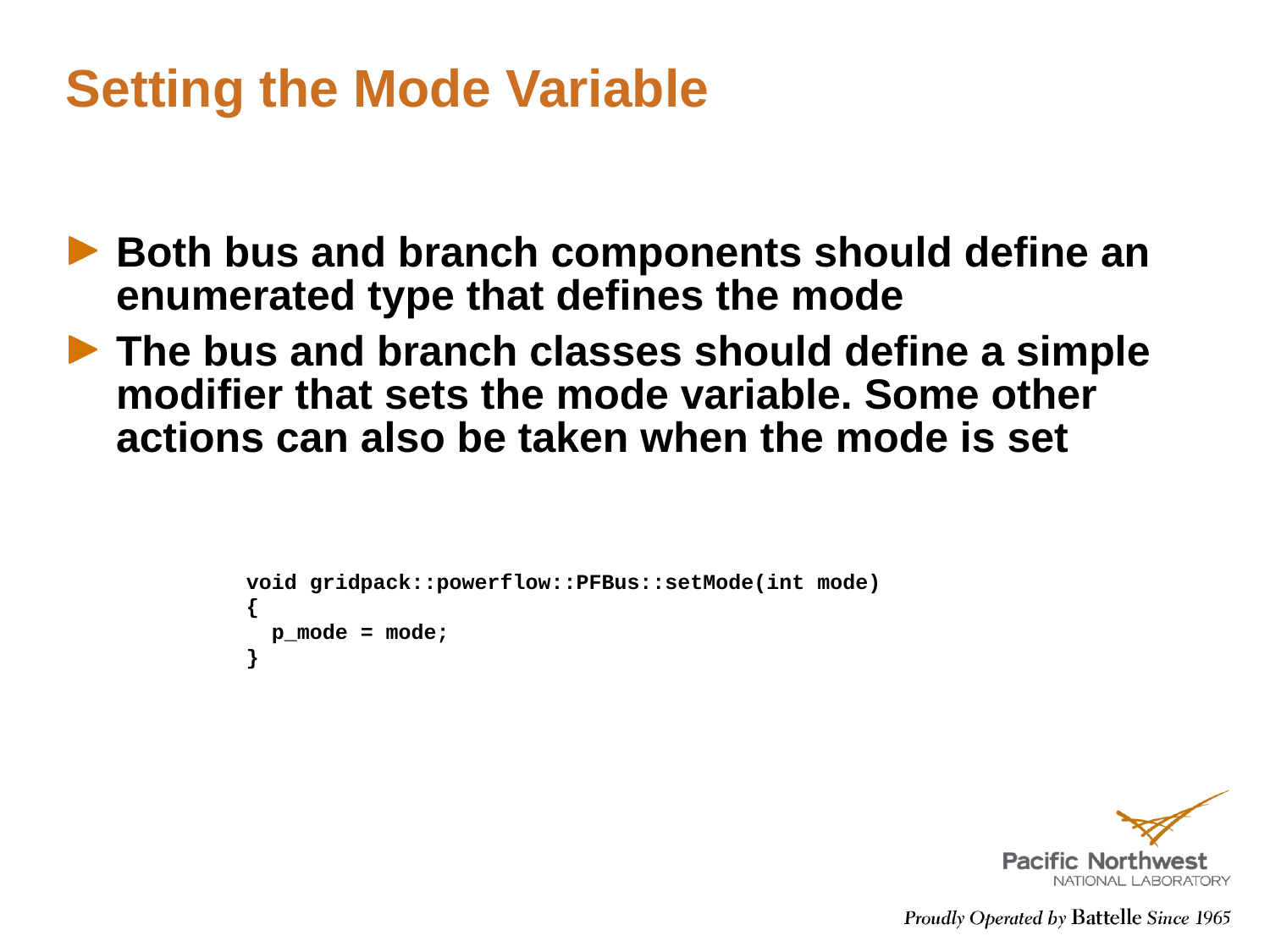

# Setting the Mode Variable
Both bus and branch components should define an enumerated type that defines the mode
The bus and branch classes should define a simple modifier that sets the mode variable. Some other actions can also be taken when the mode is set
void gridpack::powerflow::PFBus::setMode(int mode)
{
  p_mode = mode;
}